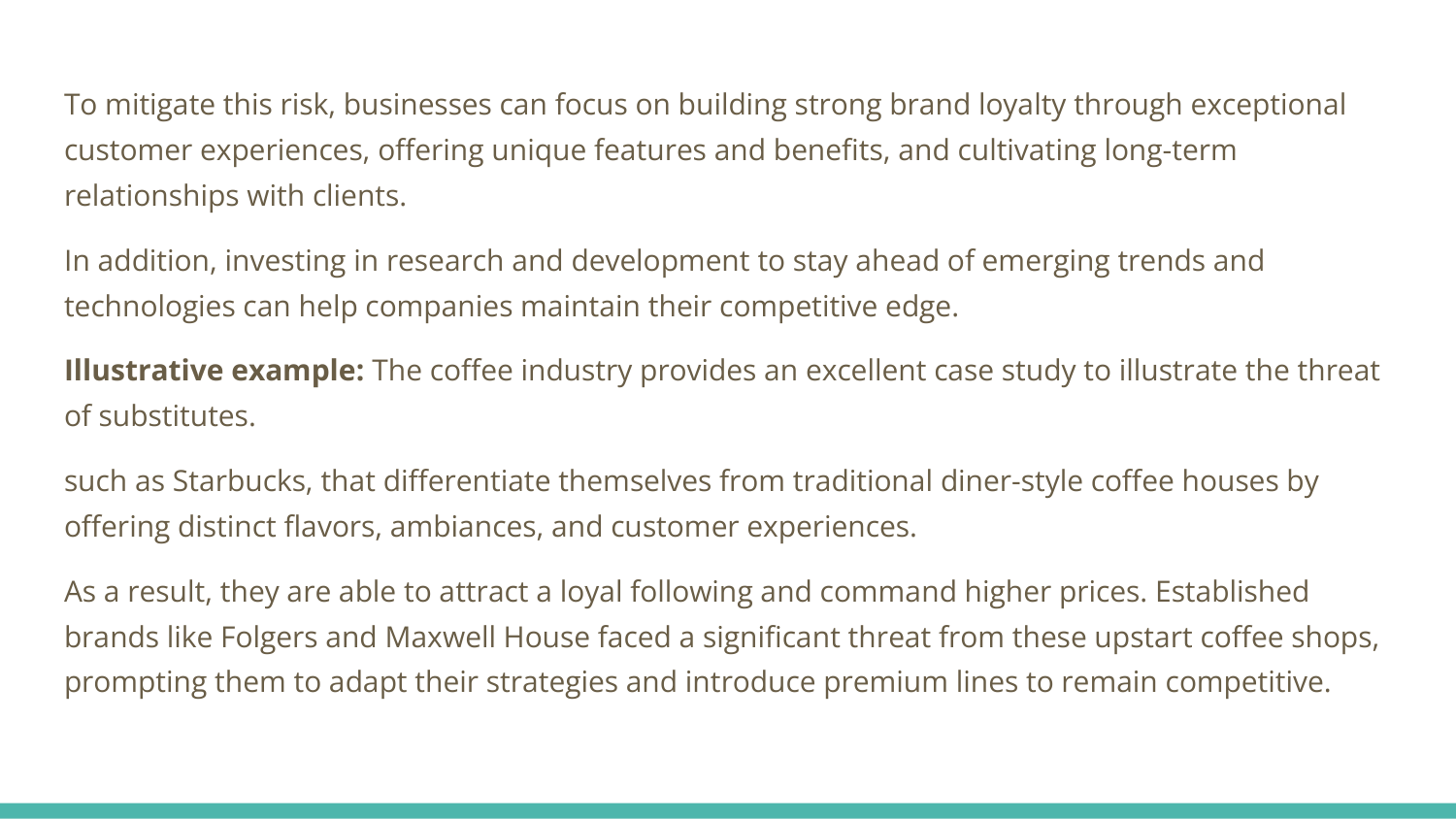

To mitigate this risk, businesses can focus on building strong brand loyalty through exceptional customer experiences, offering unique features and benefits, and cultivating long-term relationships with clients.
In addition, investing in research and development to stay ahead of emerging trends and technologies can help companies maintain their competitive edge.
Illustrative example: The coffee industry provides an excellent case study to illustrate the threat of substitutes.
such as Starbucks, that differentiate themselves from traditional diner-style coffee houses by offering distinct flavors, ambiances, and customer experiences.
As a result, they are able to attract a loyal following and command higher prices. Established brands like Folgers and Maxwell House faced a significant threat from these upstart coffee shops, prompting them to adapt their strategies and introduce premium lines to remain competitive.